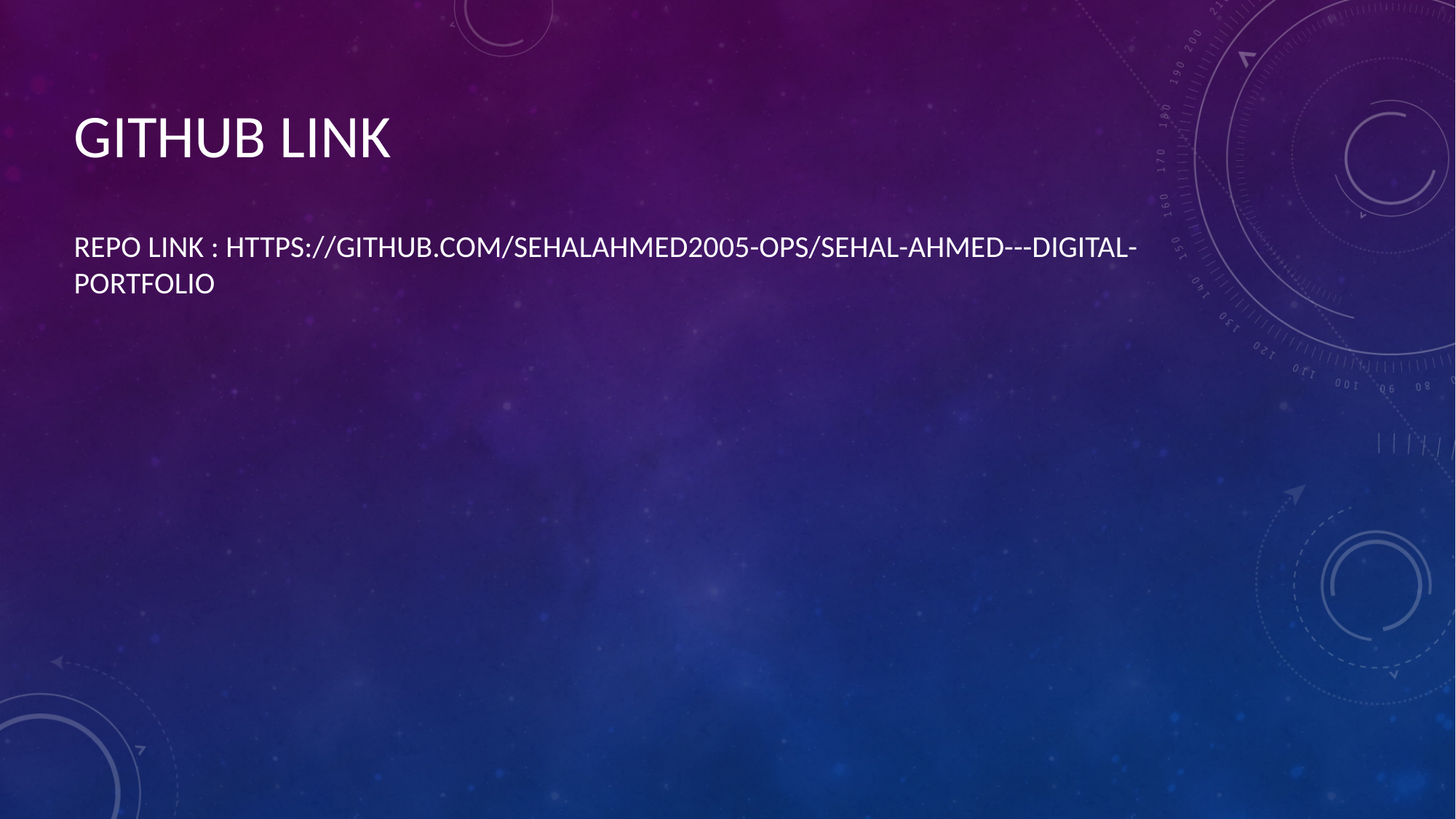

# GITHUB LINK
REPO LINK : https://github.com/sehalahmed2005-ops/SEHAL-AHMED---DIGITAL-PORTFOLIO